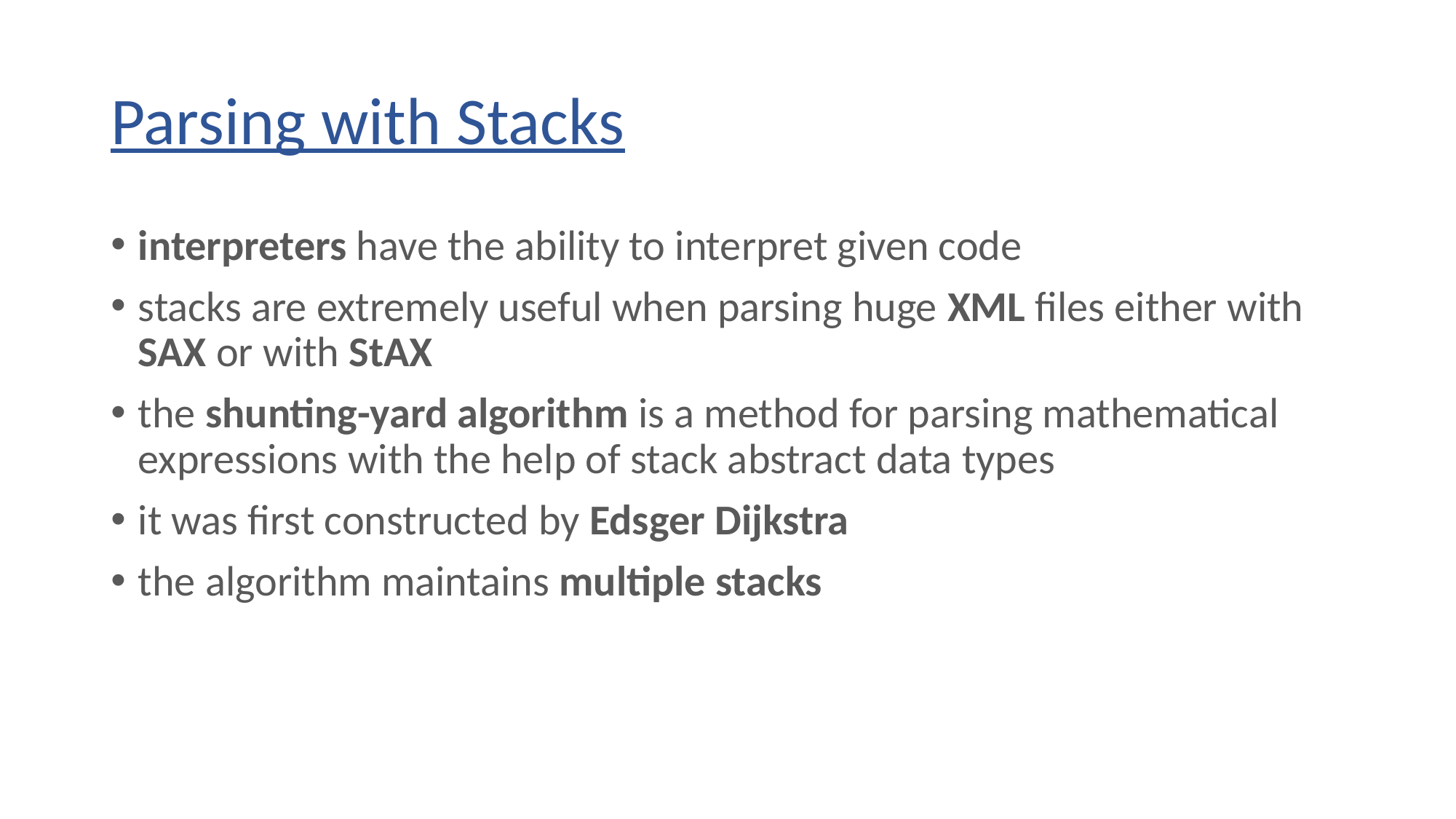

# Parsing with Stacks
interpreters have the ability to interpret given code
stacks are extremely useful when parsing huge XML files either with SAX or with StAX
the shunting-yard algorithm is a method for parsing mathematical expressions with the help of stack abstract data types
it was first constructed by Edsger Dijkstra
the algorithm maintains multiple stacks